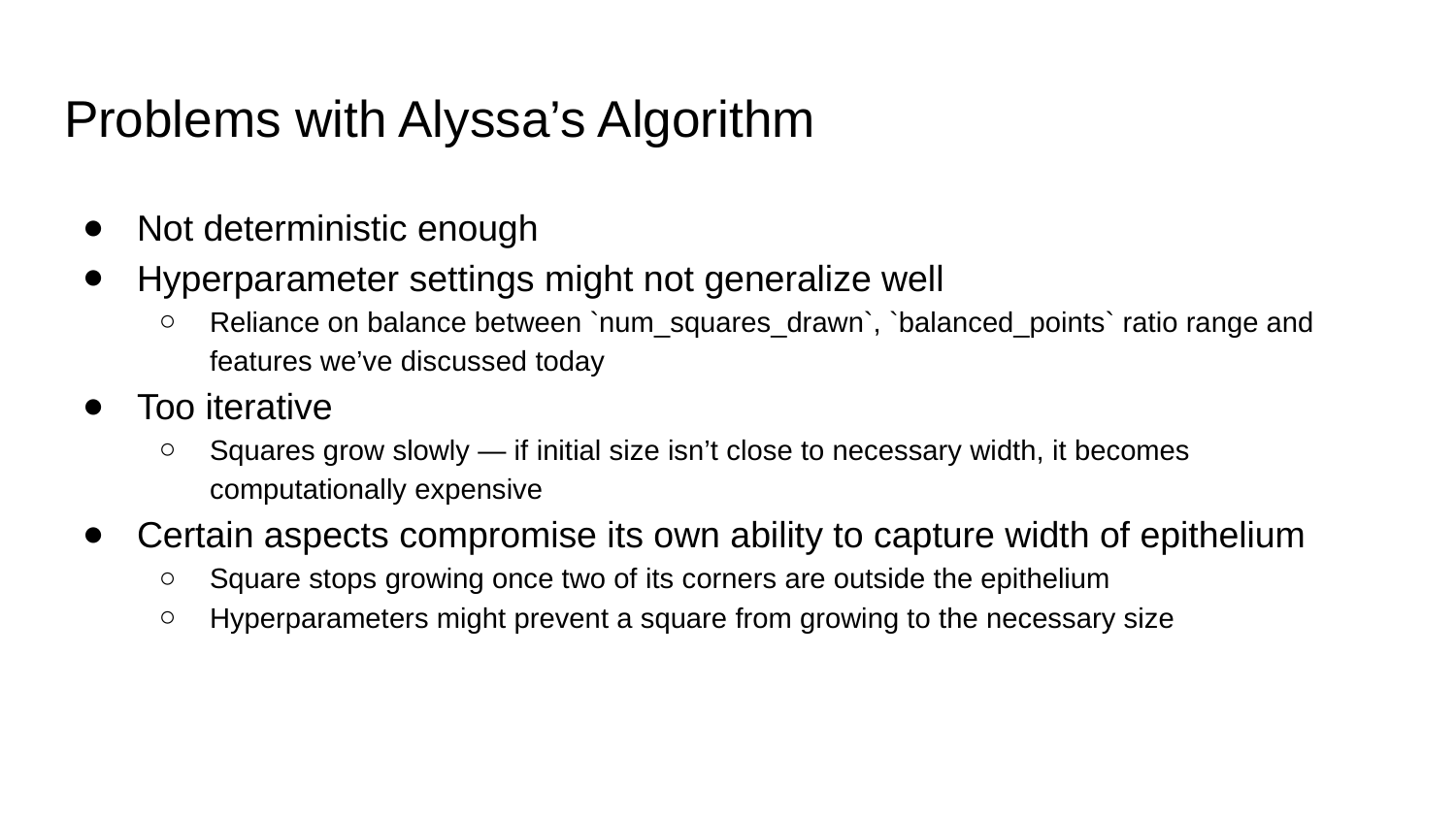

# Problems with Alyssa’s Algorithm
Not deterministic enough
Hyperparameter settings might not generalize well
Reliance on balance between `num_squares_drawn`, `balanced_points` ratio range and features we’ve discussed today
Too iterative
Squares grow slowly — if initial size isn’t close to necessary width, it becomes computationally expensive
Certain aspects compromise its own ability to capture width of epithelium
Square stops growing once two of its corners are outside the epithelium
Hyperparameters might prevent a square from growing to the necessary size